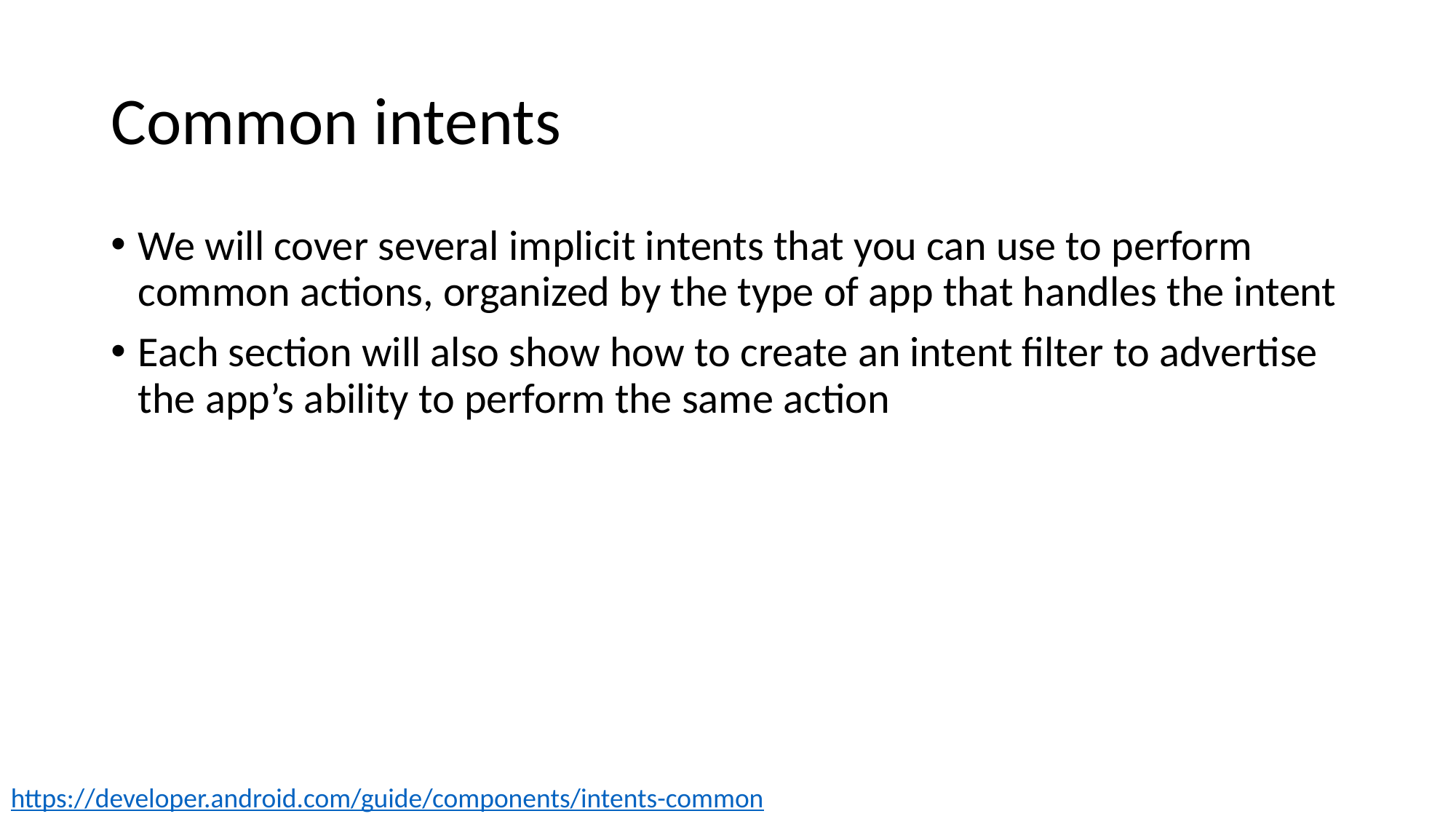

# Common intents
We will cover several implicit intents that you can use to perform common actions, organized by the type of app that handles the intent
Each section will also show how to create an intent filter to advertise the app’s ability to perform the same action
https://developer.android.com/guide/components/intents-common